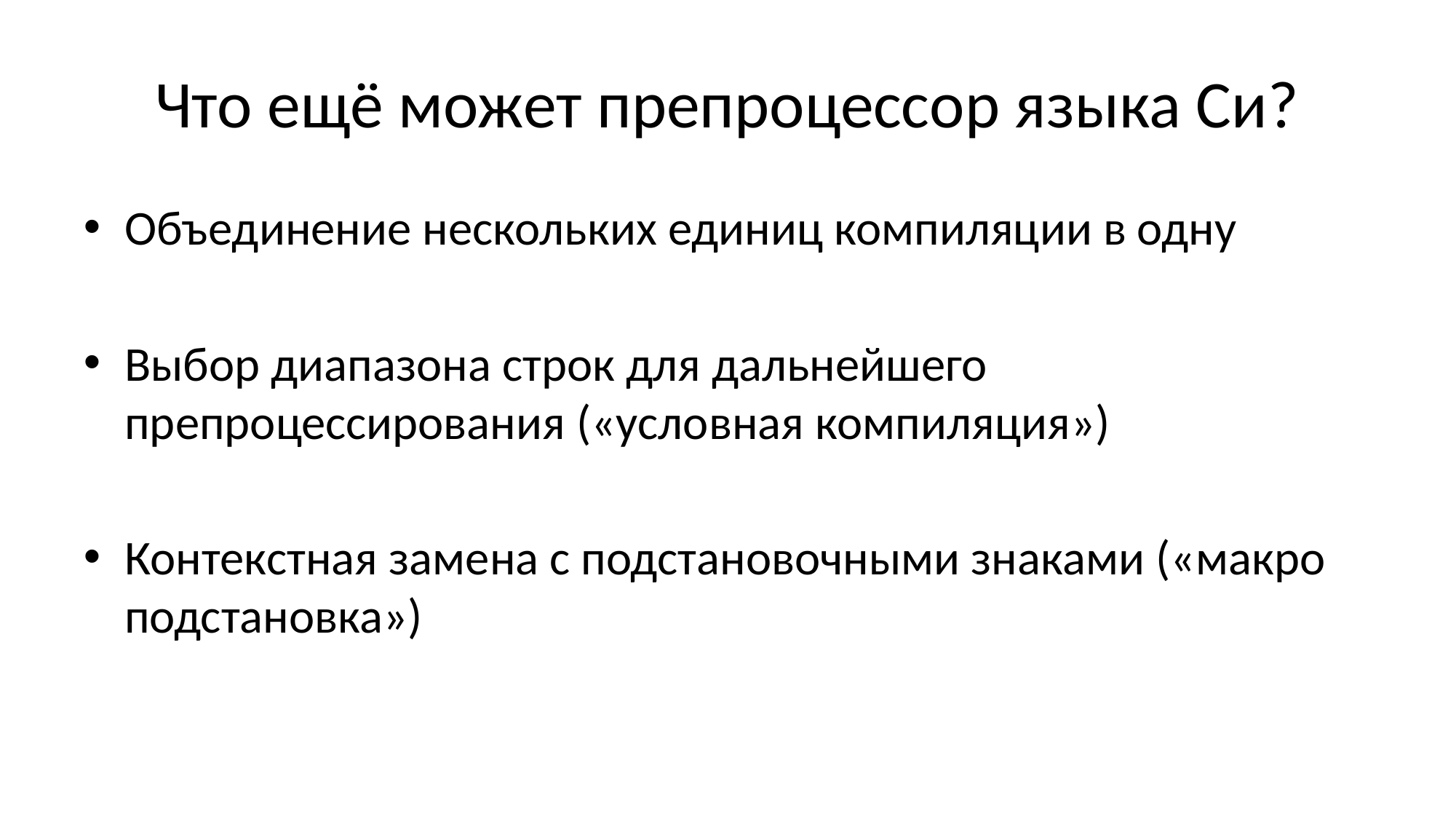

# Что ещё может препроцессор языка Си?
Объединение нескольких единиц компиляции в одну

Выбор диапазона строк для дальнейшего препроцессирования («условная компиляция»)

Контекстная замена с подстановочными знаками («макро подстановка»)